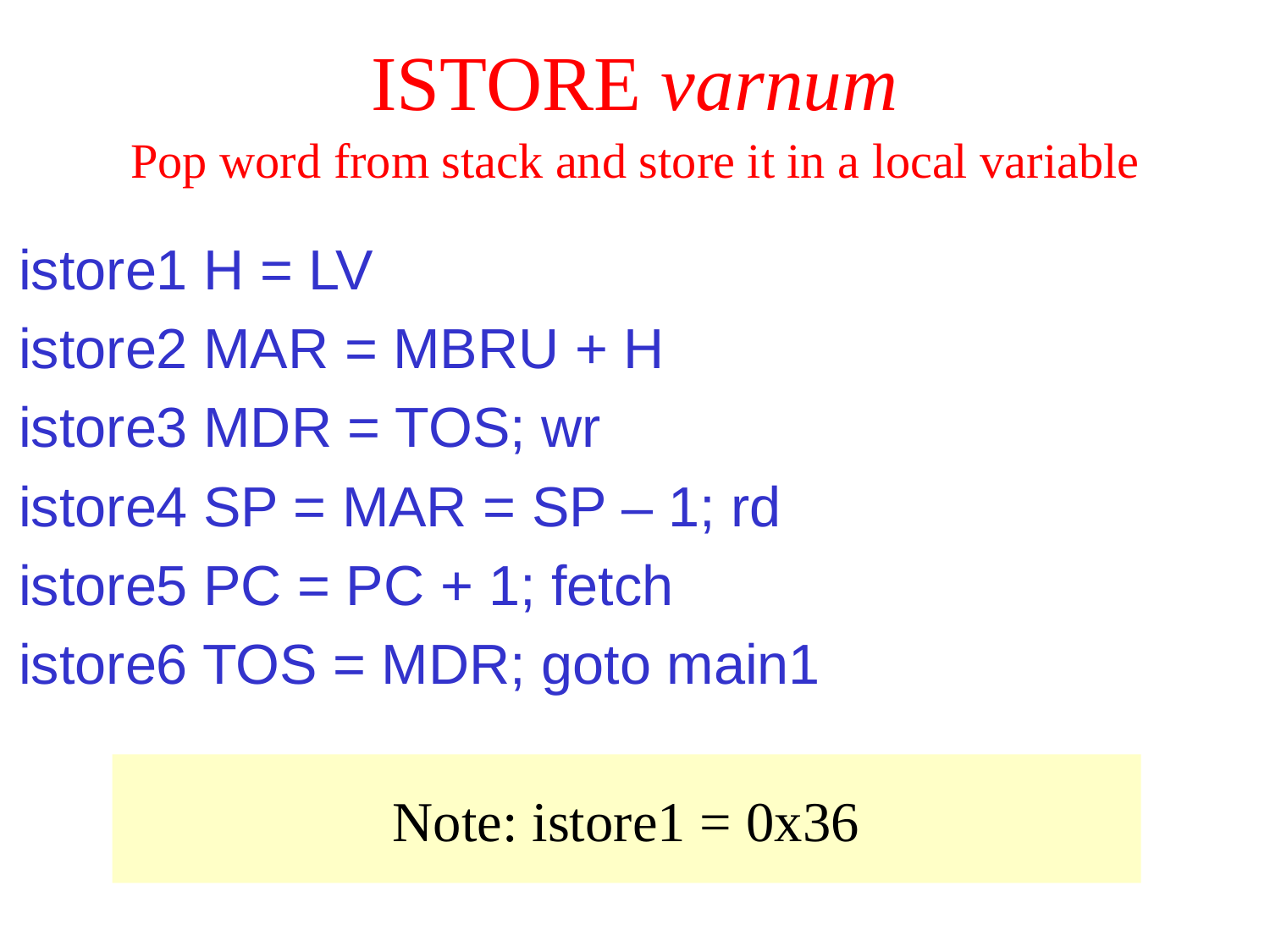

# ISTORE varnum
Pop word from stack and store it in a local variable
istore1 H = LV
istore2 MAR = MBRU + H
istore3 MDR = TOS; wr
istore4 SP = MAR = SP – 1; rd
istore5 PC = PC + 1; fetch
istore6 TOS = MDR; goto main1
Note: istore1 = 0x36